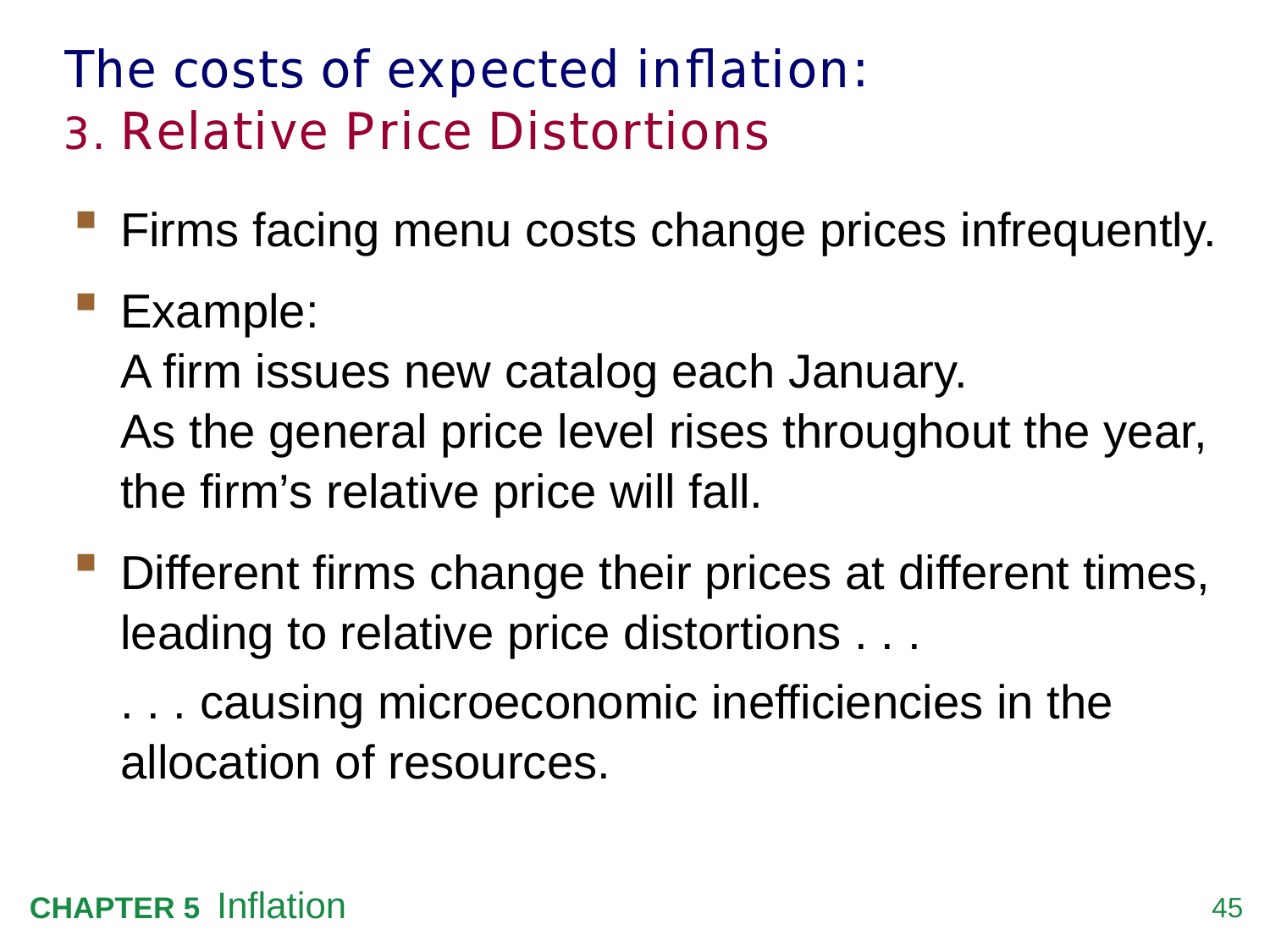

# The costs of expected inflation: 3. Relative Price Distortions
Firms facing menu costs change prices infrequently.
Example:
A firm issues new catalog each January.
As the general price level rises throughout the year, the firm’s relative price will fall.
Different firms change their prices at different times, leading to relative price distortions . . .
	. . . causing microeconomic inefficiencies in the allocation of resources.